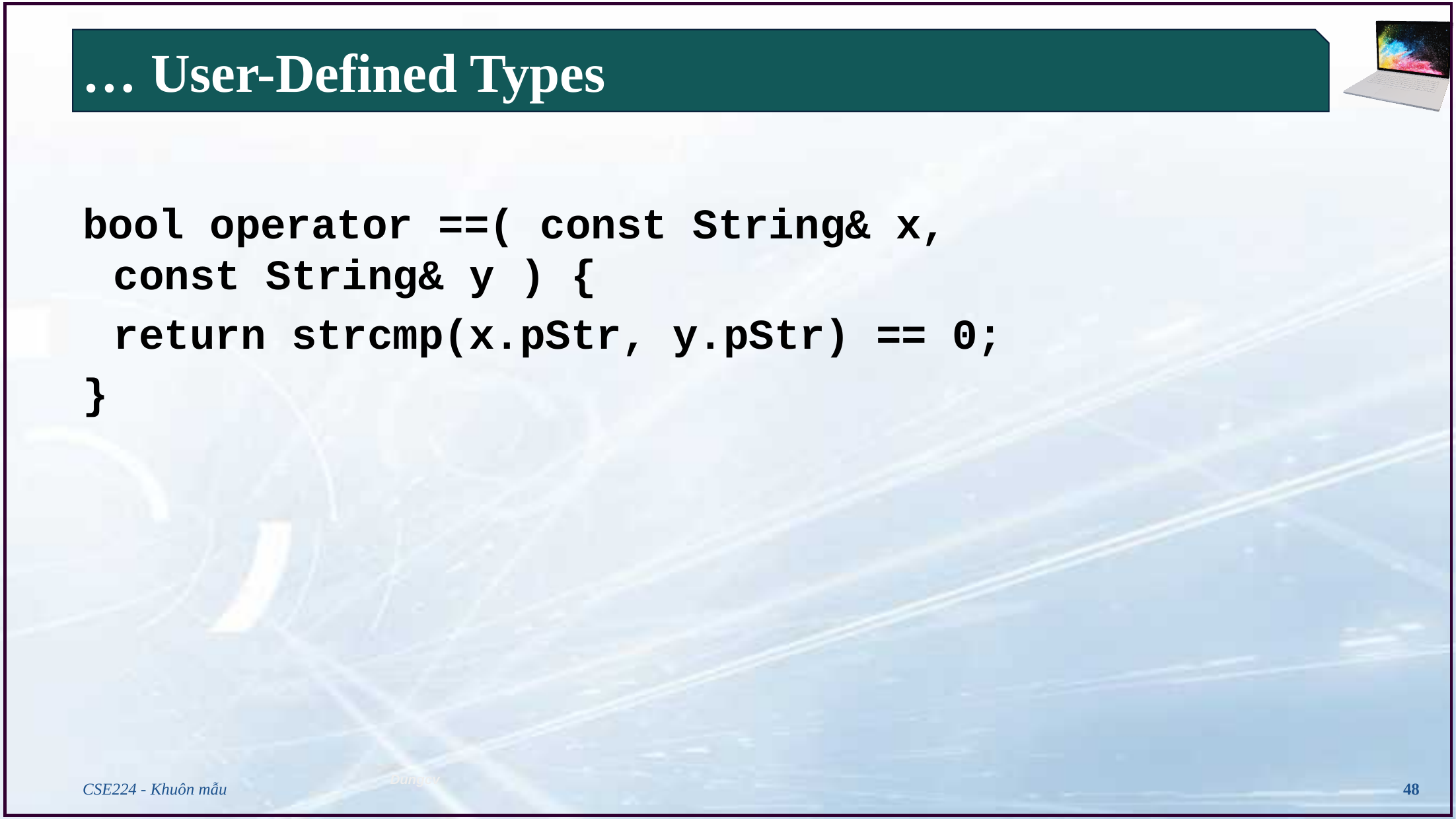

# … User-Defined Types

bool operator ==( const String& x, 					const String& y ) {
	return strcmp(x.pStr, y.pStr) == 0;
}
CSE224 - Khuôn mẫu
48